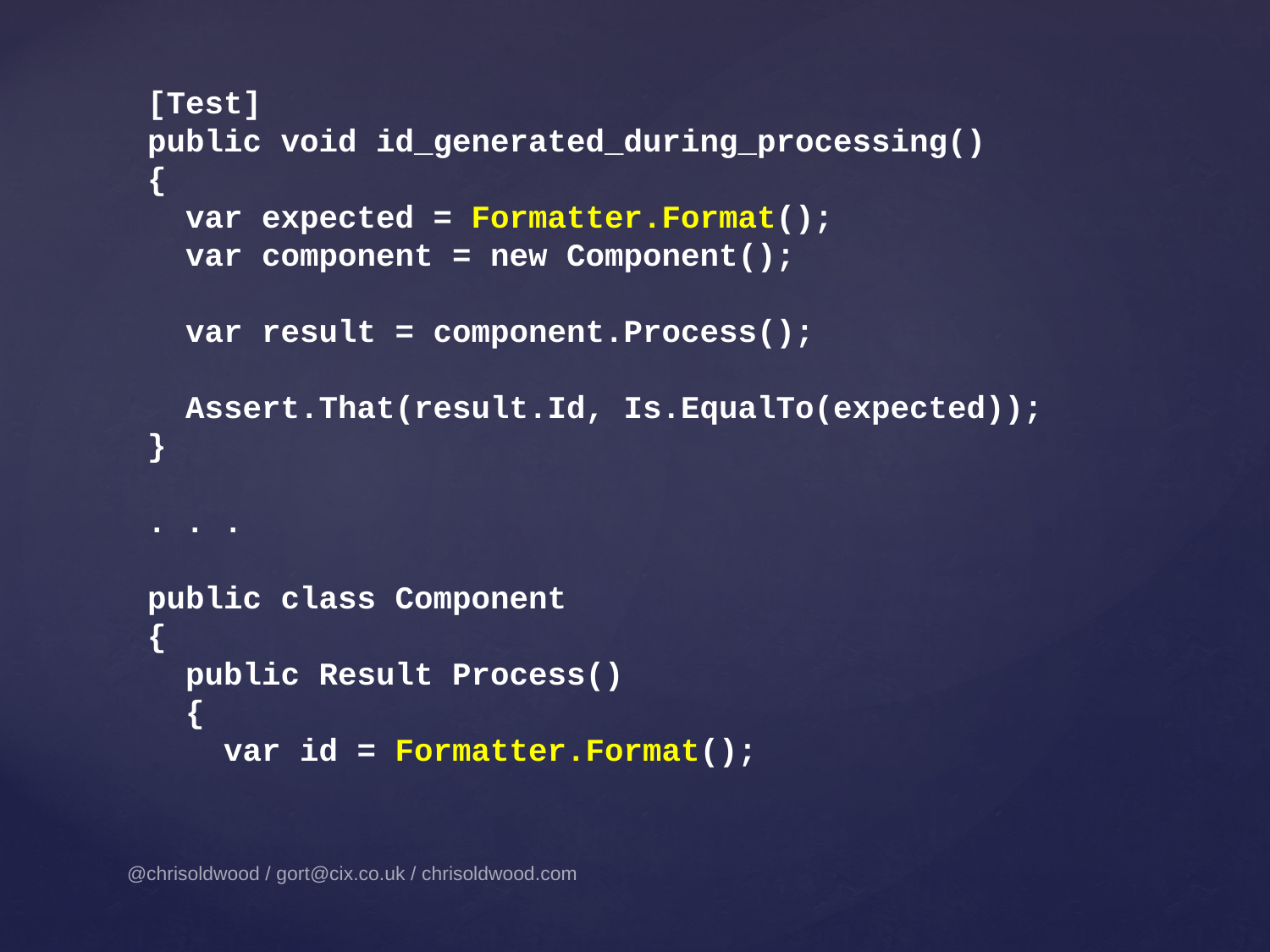

[Test]
public void id_generated_during_processing()
{
  var expected = Formatter.Format();
  var component = new Component();

  var result = component.Process();

  Assert.That(result.Id, Is.EqualTo(expected));
}

. . .

public class Component
{
  public Result Process()
  {
    var id = Formatter.Format();
@chrisoldwood / gort@cix.co.uk / chrisoldwood.com